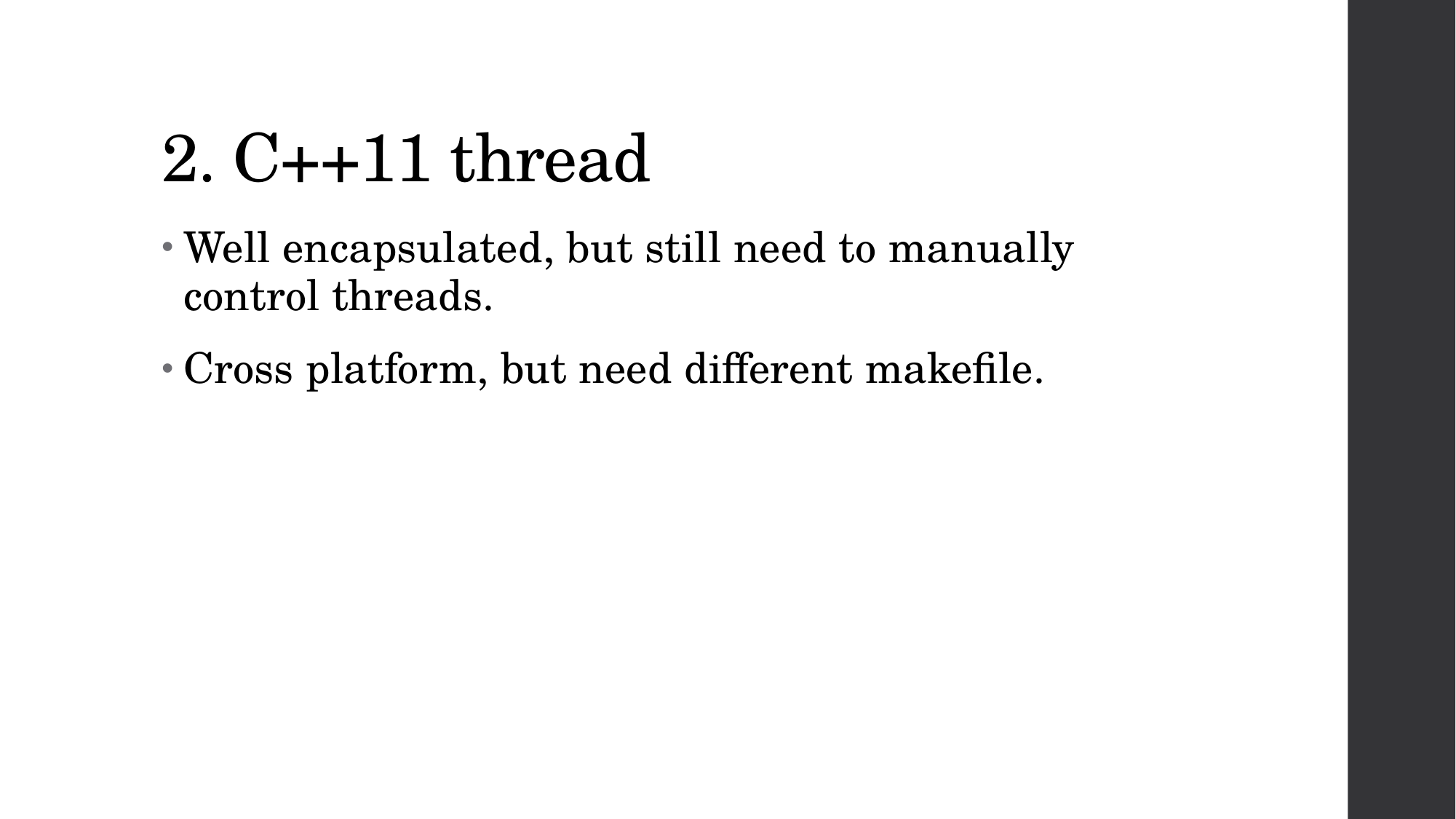

# 2. C++11 thread
Well encapsulated, but still need to manually control threads.
Cross platform, but need different makefile.